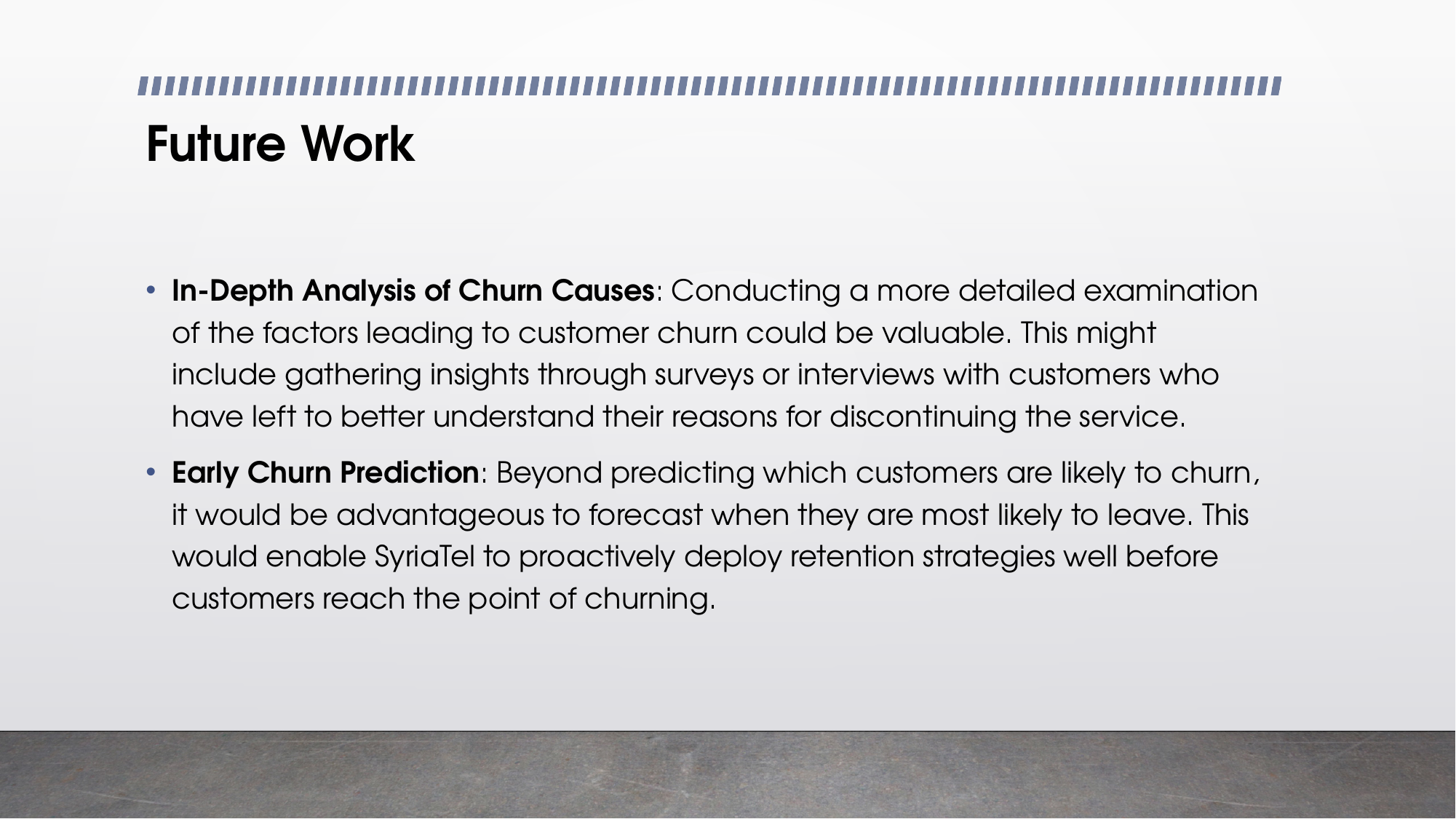

# Future Work
In-Depth Analysis of Churn Causes: Conducting a more detailed examination of the factors leading to customer churn could be valuable. This might include gathering insights through surveys or interviews with customers who have left to better understand their reasons for discontinuing the service.
Early Churn Prediction: Beyond predicting which customers are likely to churn, it would be advantageous to forecast when they are most likely to leave. This would enable SyriaTel to proactively deploy retention strategies well before customers reach the point of churning.